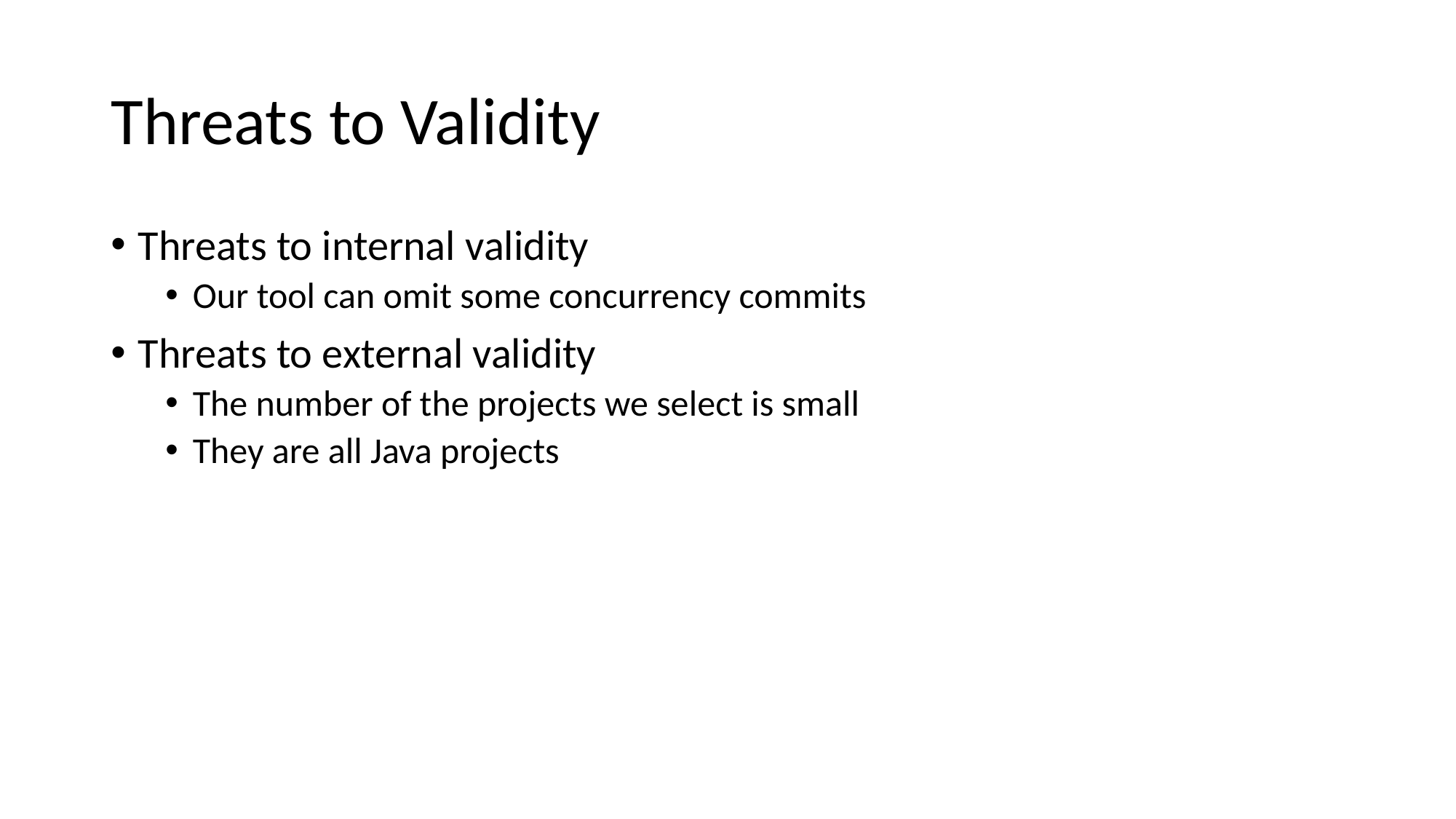

# Threats to Validity
Threats to internal validity
Our tool can omit some concurrency commits
Threats to external validity
The number of the projects we select is small
They are all Java projects